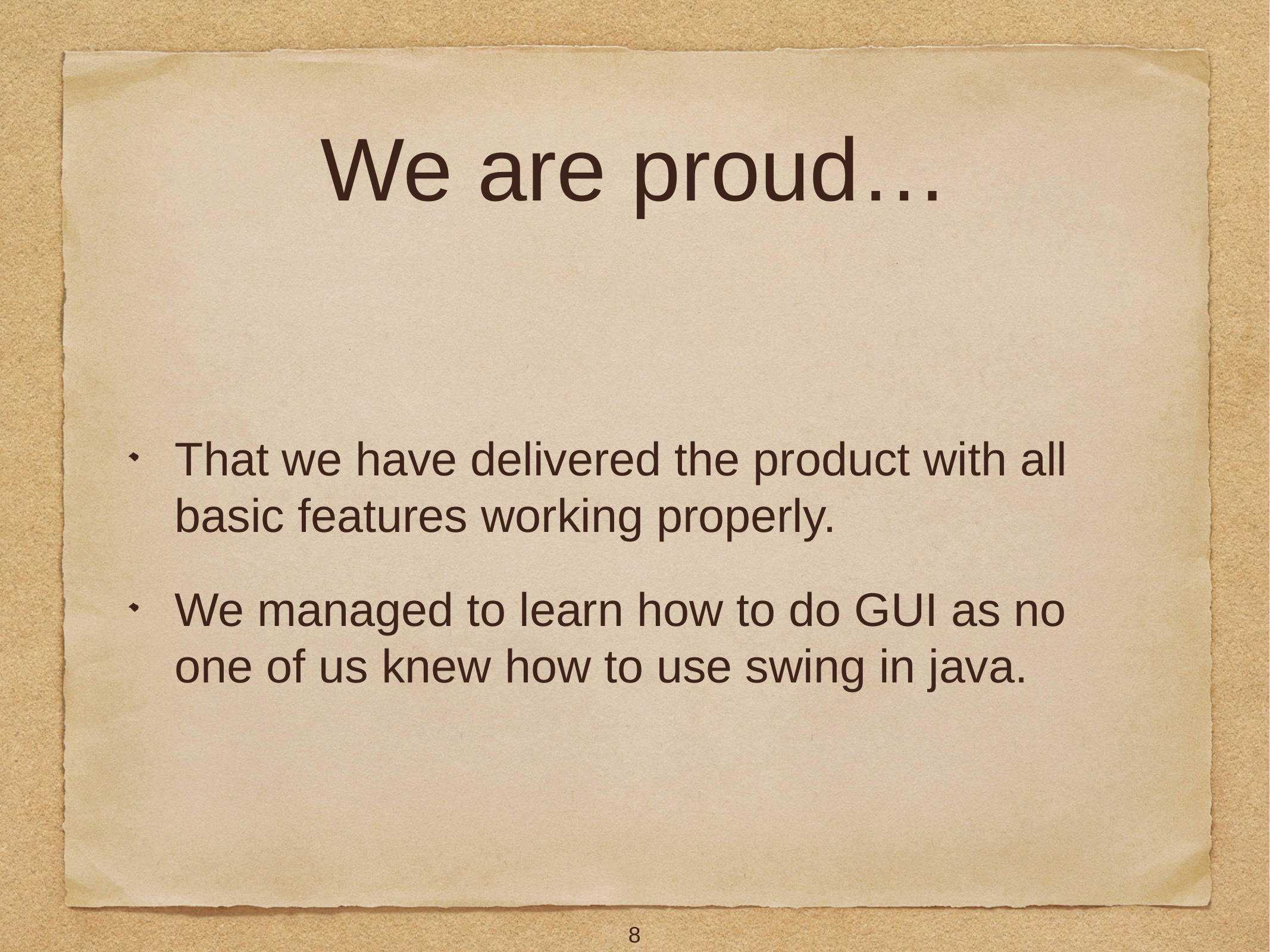

# We are proud…
That we have delivered the product with all basic features working properly.
We managed to learn how to do GUI as no one of us knew how to use swing in java.
8